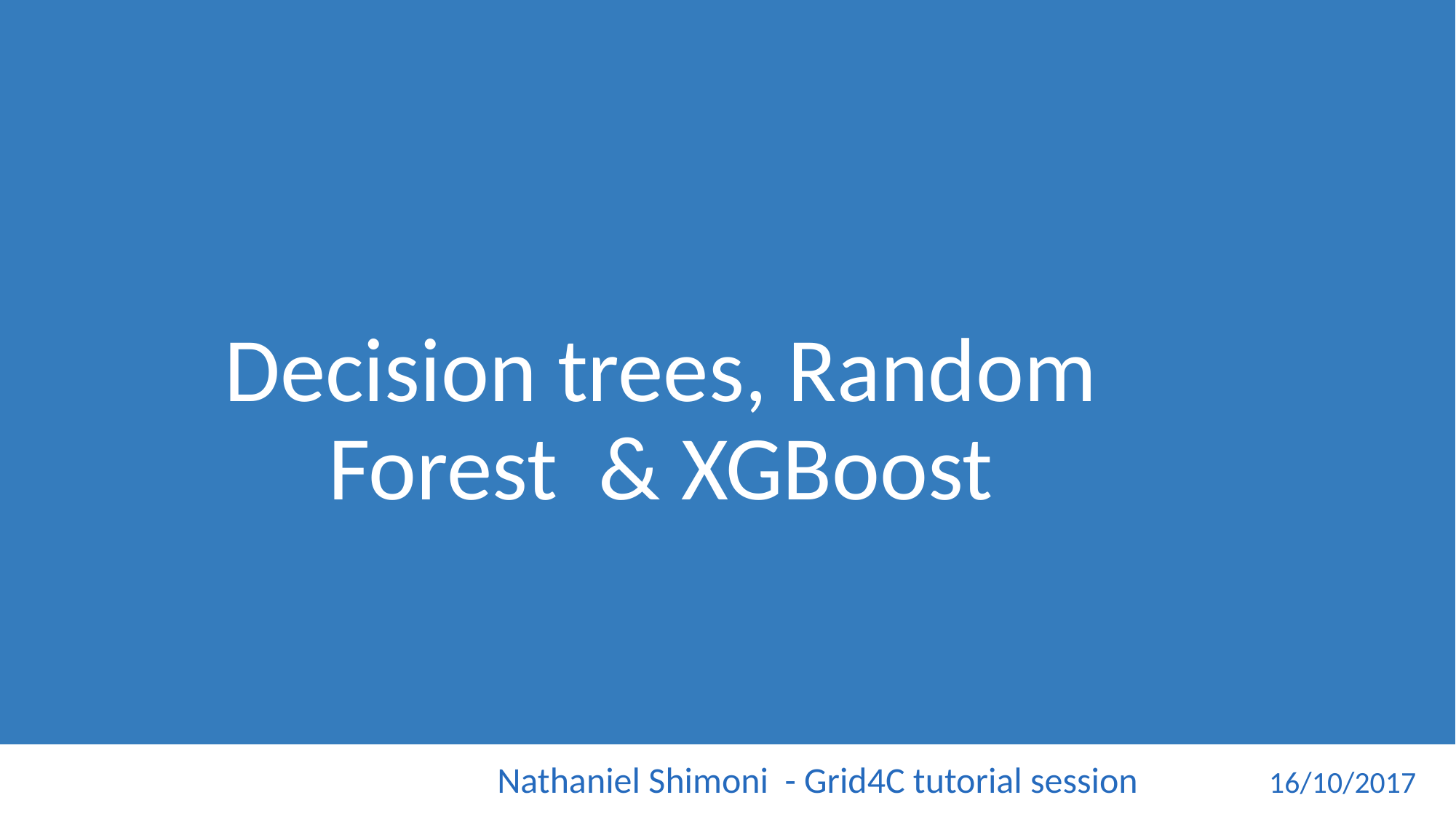

# Decision trees, Random Forest  & XGBoost
                                                        Nathaniel Shimoni  - Grid4C tutorial session                16/10/2017
10/16/2017
decision trees, random forest and xgboostNathaniel Shimoni
1